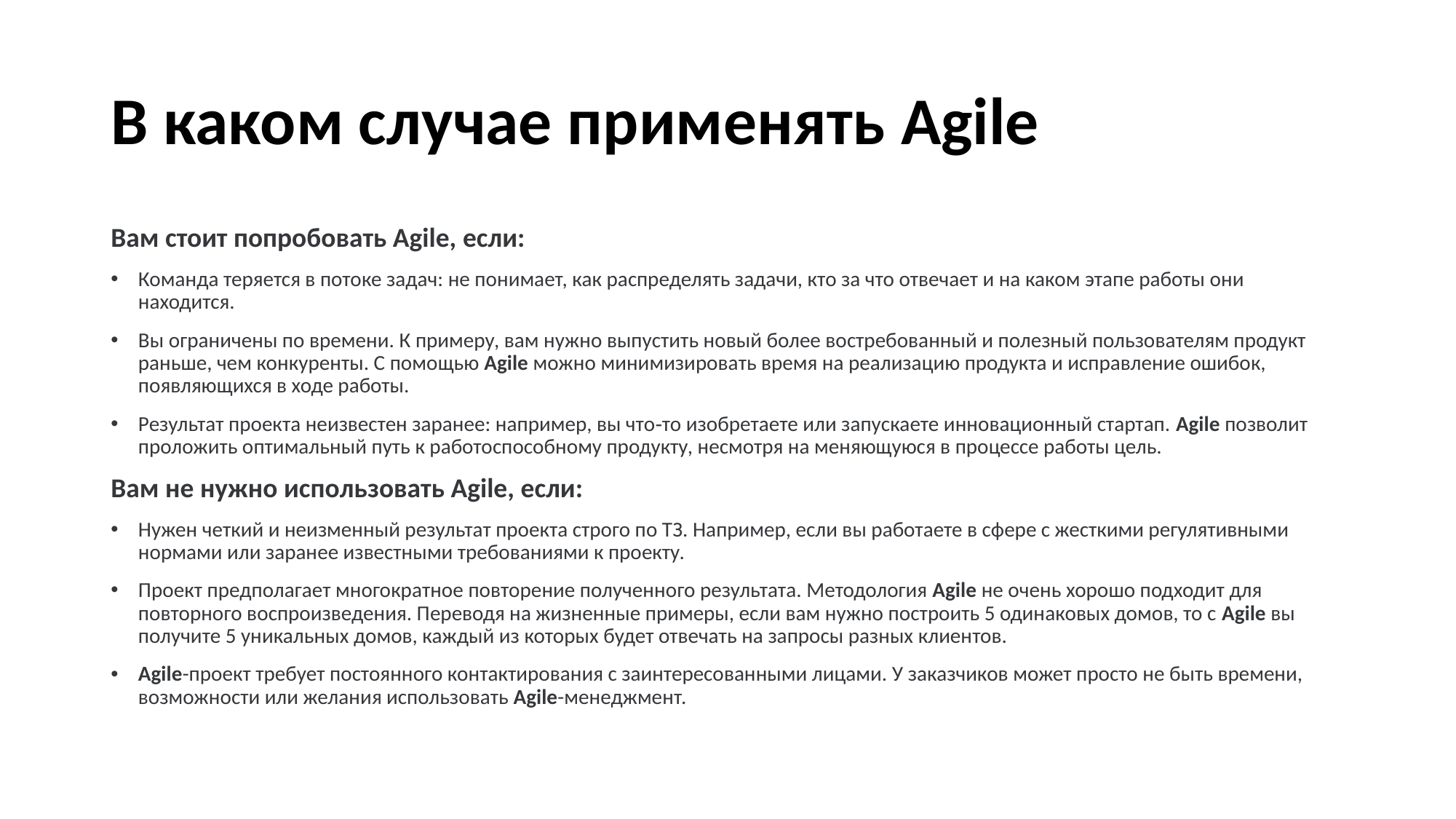

# В каком случае применять Agile
Вам стоит попробовать Agile, если:
Команда теряется в потоке задач: не понимает, как распределять задачи, кто за что отвечает и на каком этапе работы они находится.
Вы ограничены по времени. К примеру, вам нужно выпустить новый более востребованный и полезный пользователям продукт раньше, чем конкуренты. С помощью Agile можно минимизировать время на реализацию продукта и исправление ошибок, появляющихся в ходе работы.
Результат проекта неизвестен заранее: например, вы что‑то изобретаете или запускаете инновационный стартап. Agile позволит проложить оптимальный путь к работоспособному продукту, несмотря на меняющуюся в процессе работы цель.
Вам не нужно использовать Agile, если:
Нужен четкий и неизменный результат проекта строго по ТЗ. Например, если вы работаете в сфере с жесткими регулятивными нормами или заранее известными требованиями к проекту.
Проект предполагает многократное повторение полученного результата. Методология Agile не очень хорошо подходит для повторного воспроизведения. Переводя на жизненные примеры, если вам нужно построить 5 одинаковых домов, то с Agile вы получите 5 уникальных домов, каждый из которых будет отвечать на запросы разных клиентов.
Agile-проект требует постоянного контактирования с заинтересованными лицами. У заказчиков может просто не быть времени, возможности или желания использовать Agile-менеджмент.